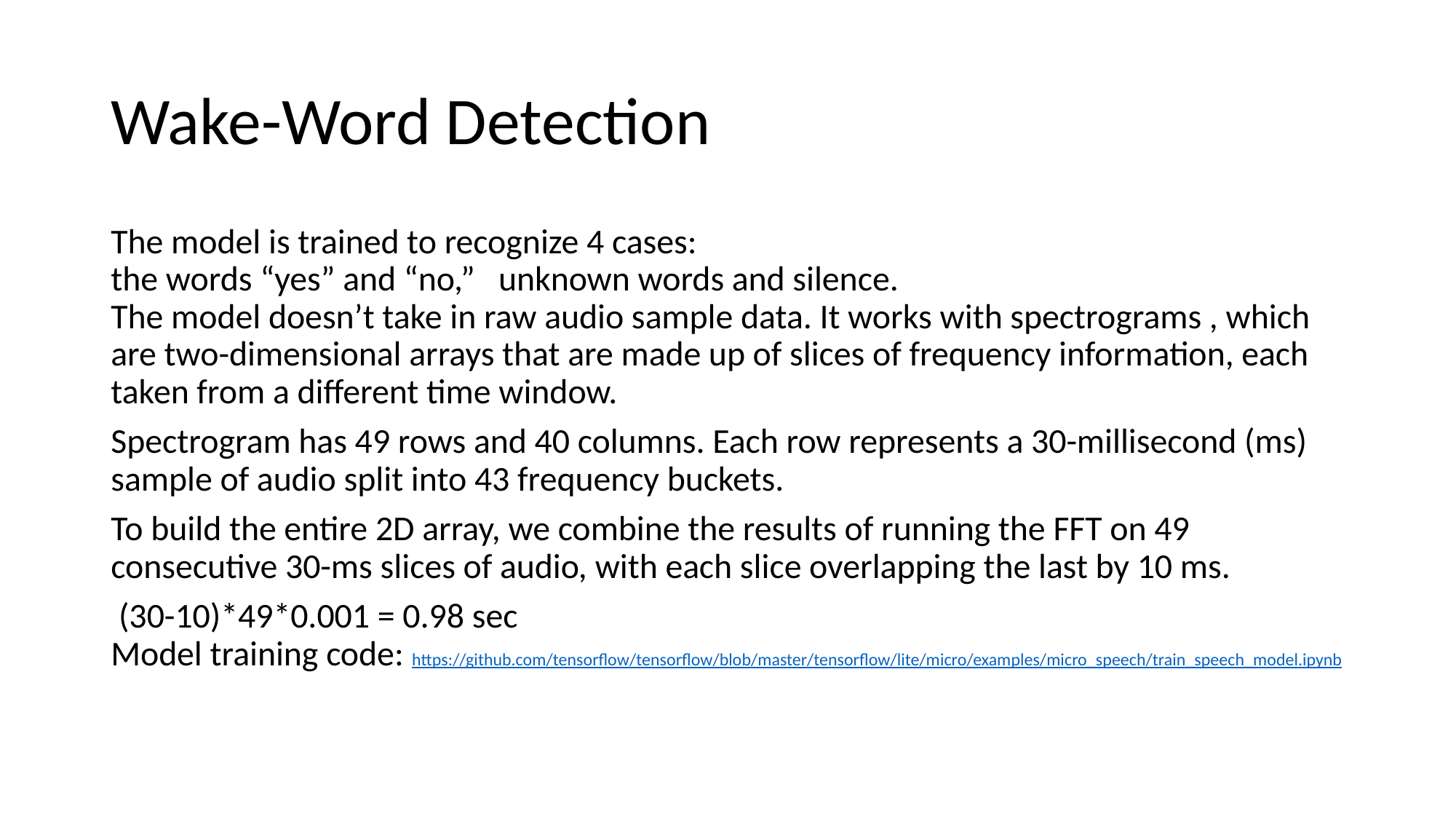

# Wake-Word Detection
The model is trained to recognize 4 cases:
the words “yes” and “no,”   unknown words and silence.
The model doesn’t take in raw audio sample data. It works with spectrograms , which are two-dimensional arrays that are made up of slices of frequency information, each taken from a different time window.
Spectrogram has 49 rows and 40 columns. Each row represents a 30-millisecond (ms) sample of audio split into 43 frequency buckets.
﻿To build the entire 2D array, we combine the results of running the FFT on 49 consecutive 30-ms slices of audio, with each slice overlapping the last by 10 ms.
 (30-10)*49*0.001 = 0.98 sec
Model training code: https://github.com/tensorflow/tensorflow/blob/master/tensorflow/lite/micro/examples/micro_speech/train_speech_model.ipynb